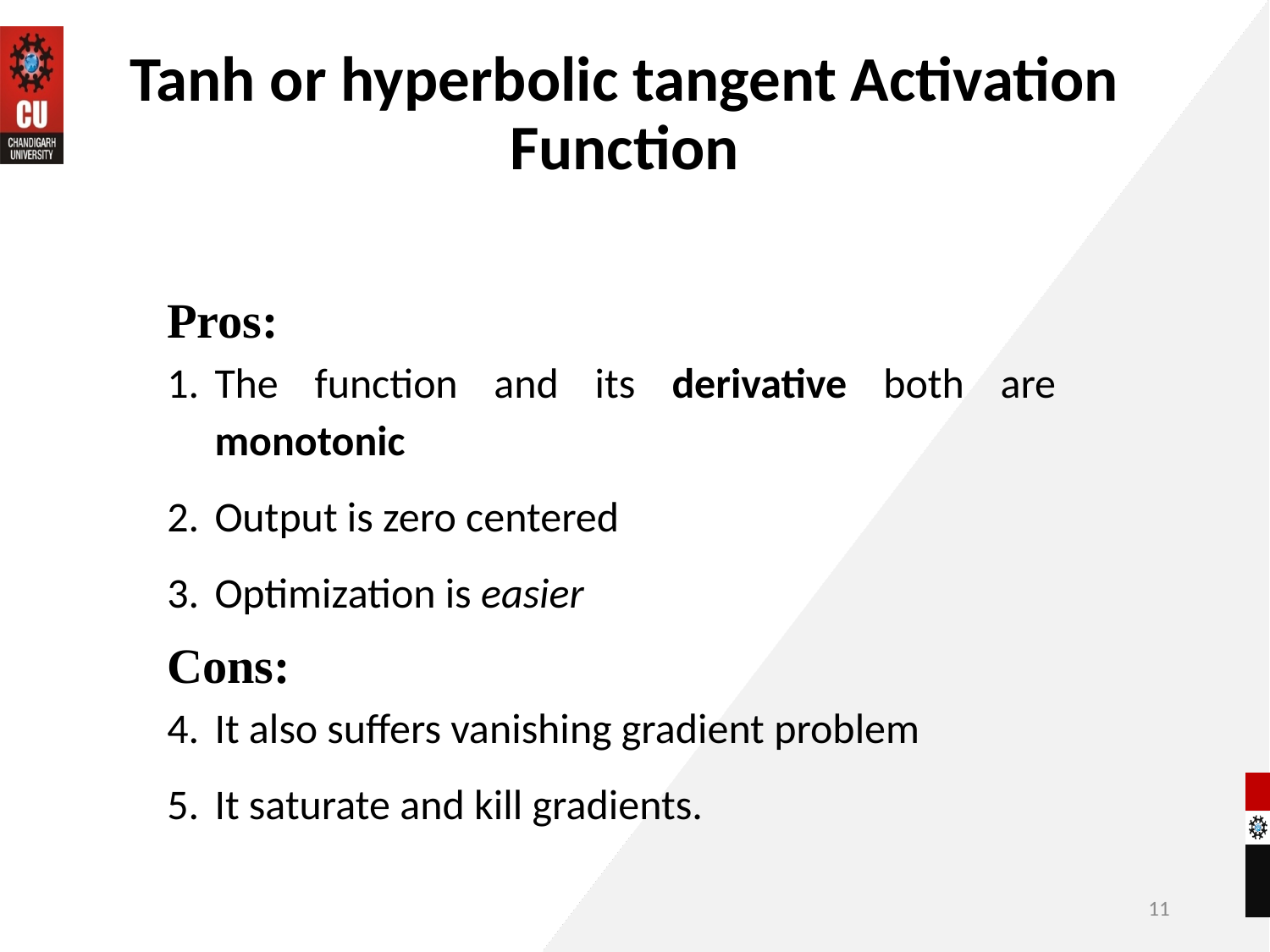

# Tanh or hyperbolic tangent Activation Function
Pros:
The function and its derivative both are monotonic
Output is zero centered
Optimization is easier
Cons:
It also suffers vanishing gradient problem
It saturate and kill gradients.
11